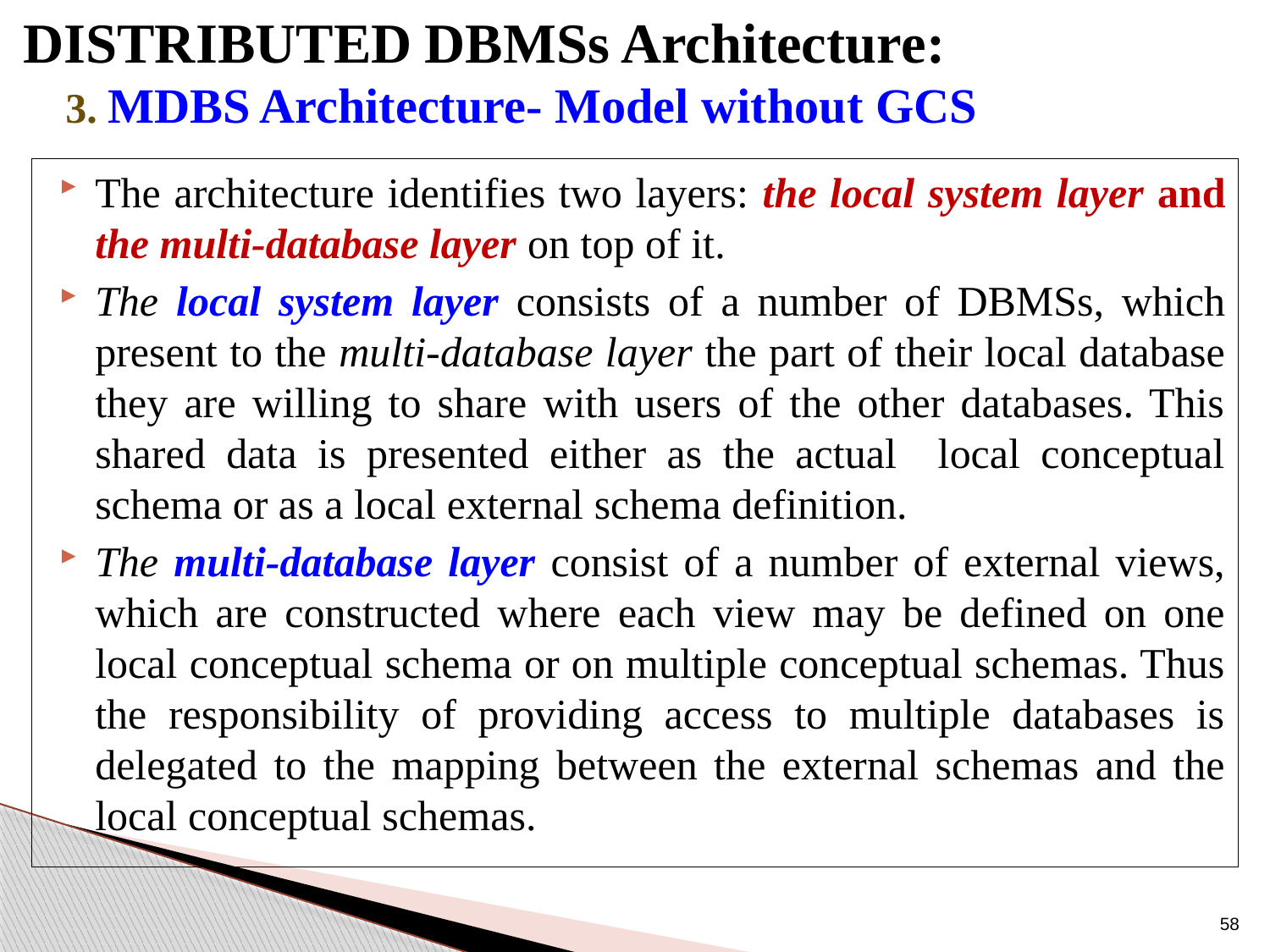

DISTRIBUTED DBMSs Architecture:
    3. MDBS Architecture- Model without GCS
The architecture identifies two layers: the local system layer and the multi-database layer on top of it.
The local system layer consists of a number of DBMSs, which present to the multi-database layer the part of their local database they are willing to share with users of the other databases. This shared data is presented either as the actual  local conceptual schema or as a local external schema definition.
The multi-database layer consist of a number of external views, which are constructed where each view may be defined on one local conceptual schema or on multiple conceptual schemas. Thus the responsibility of providing access to multiple databases is delegated to the mapping between the external schemas and the local conceptual schemas.
58